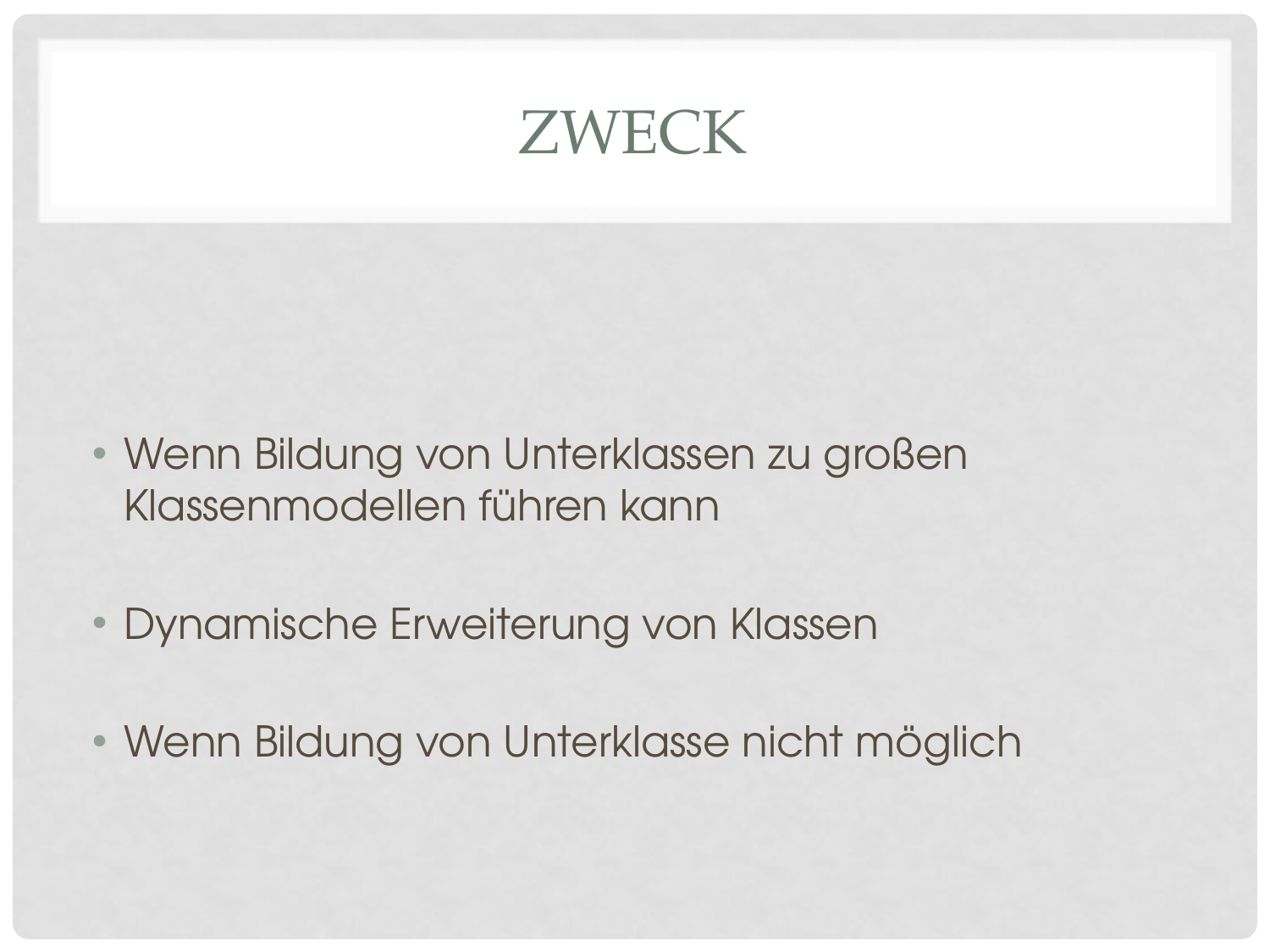

# Zweck

Wenn Bildung von Unterklassen zu großen Klassenmodellen führen kann

Dynamische Erweiterung von Klassen

Wenn Bildung von Unterklasse nicht möglich